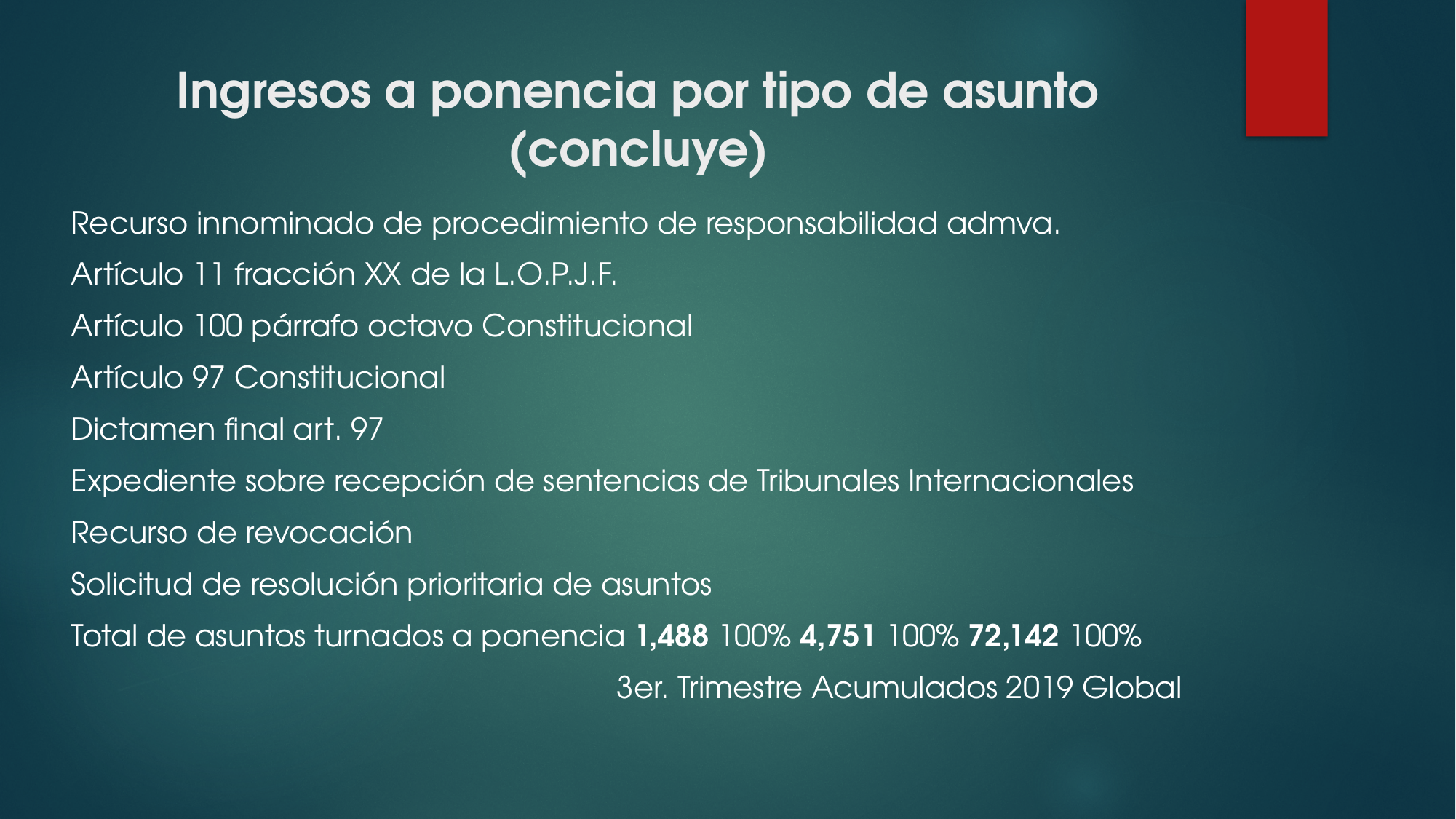

# Ingresos a ponencia por tipo de asunto (concluye)
Recurso innominado de procedimiento de responsabilidad admva.
Artículo 11 fracción XX de la L.O.P.J.F.
Artículo 100 párrafo octavo Constitucional
Artículo 97 Constitucional
Dictamen final art. 97
Expediente sobre recepción de sentencias de Tribunales Internacionales
Recurso de revocación
Solicitud de resolución prioritaria de asuntos
Total de asuntos turnados a ponencia 1,488 100% 4,751 100% 72,142 100%
					3er. Trimestre Acumulados 2019 Global